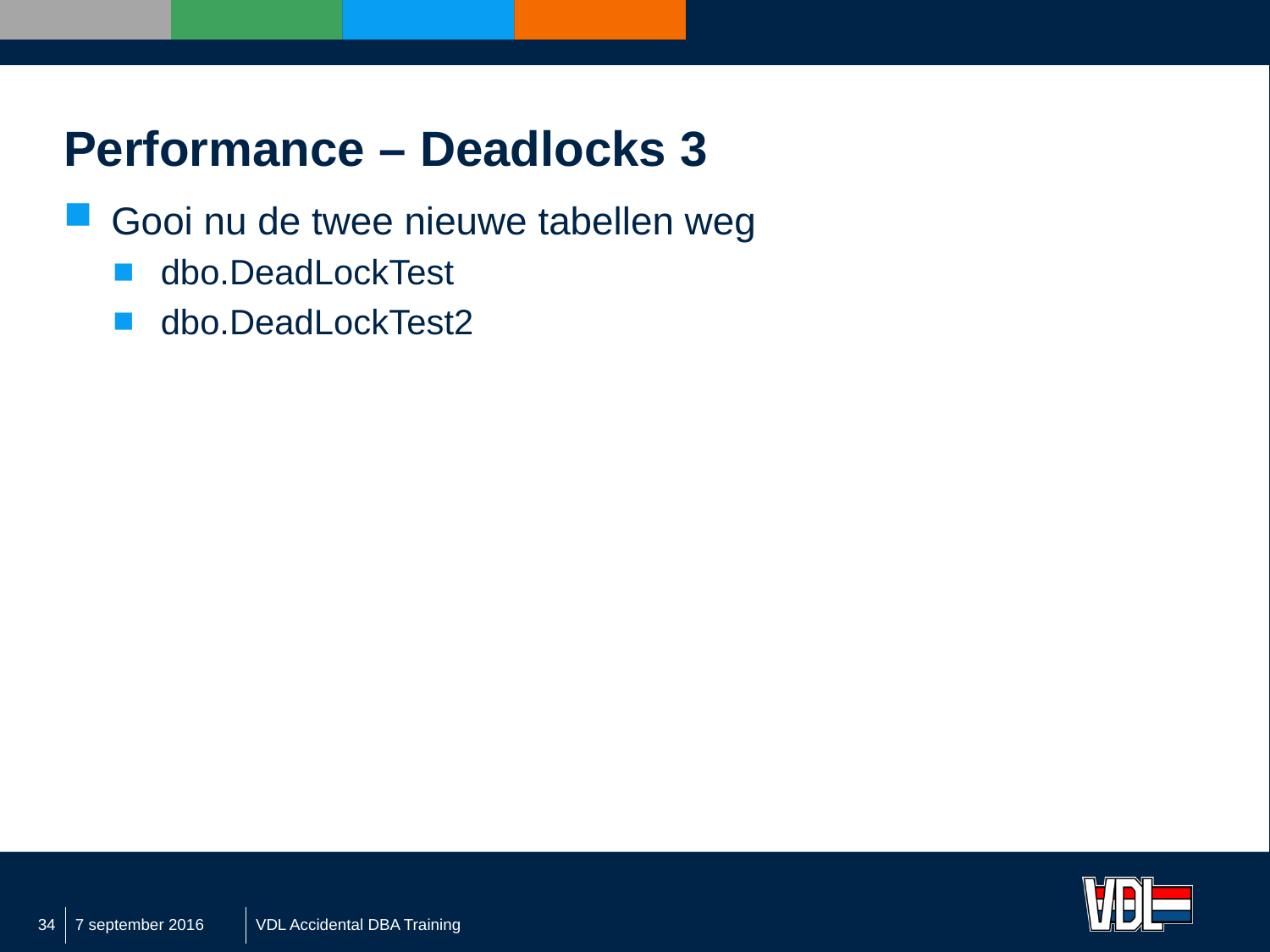

# Performance – Deadlocks 3
Gooi nu de twee nieuwe tabellen weg
dbo.DeadLockTest
dbo.DeadLockTest2
34
7 september 2016
VDL Accidental DBA Training